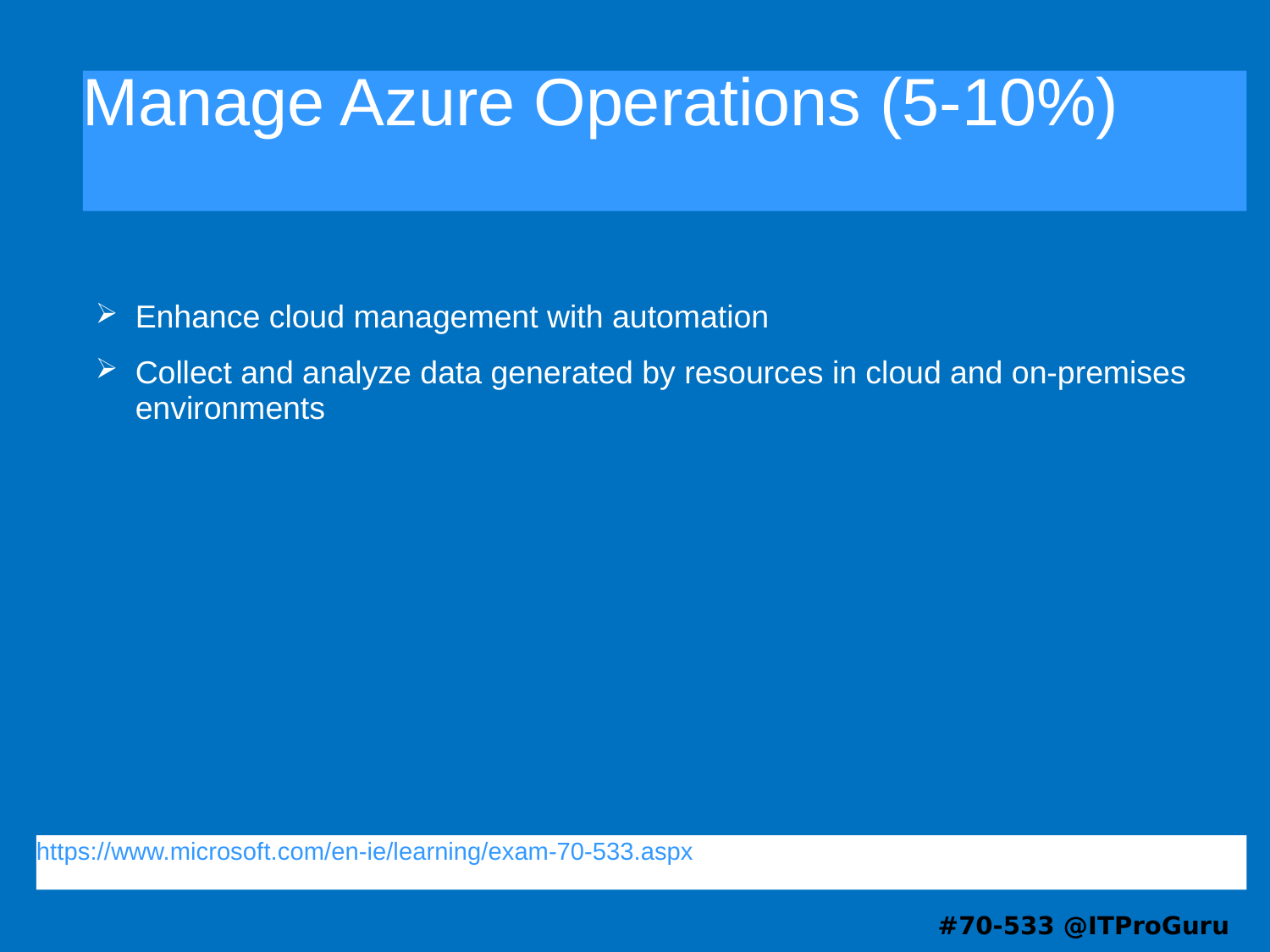

# Manage Azure Operations (5-10%)
Enhance cloud management with automation
Collect and analyze data generated by resources in cloud and on-premises environments
https://www.microsoft.com/en-ie/learning/exam-70-533.aspx